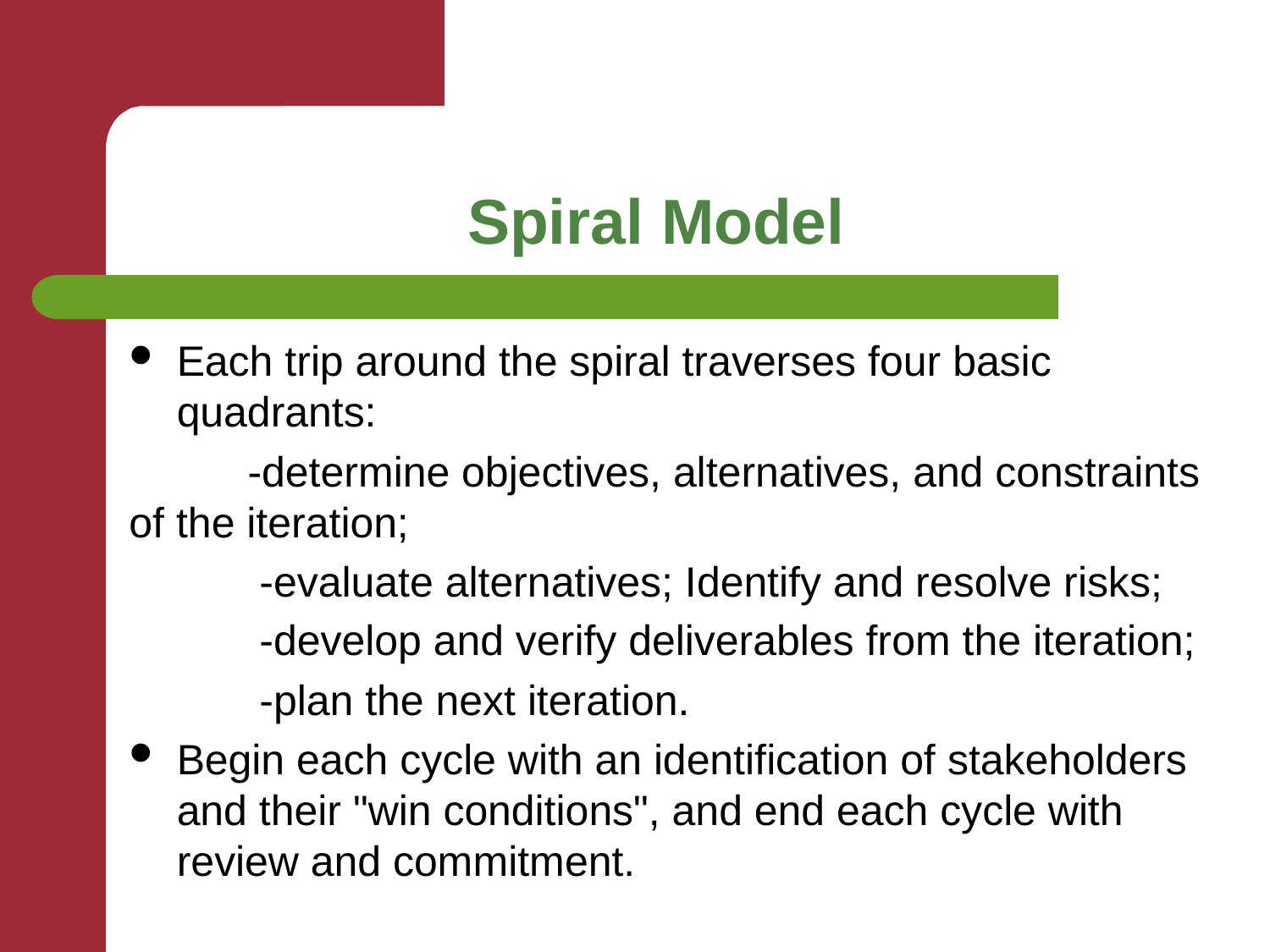

# Spiral Model
Each trip around the spiral traverses four basic quadrants:
          -determine objectives, alternatives, and constraints of the iteration;
           -evaluate alternatives; Identify and resolve risks;
           -develop and verify deliverables from the iteration;
           -plan the next iteration.
Begin each cycle with an identification of stakeholders and their "win conditions", and end each cycle with review and commitment.